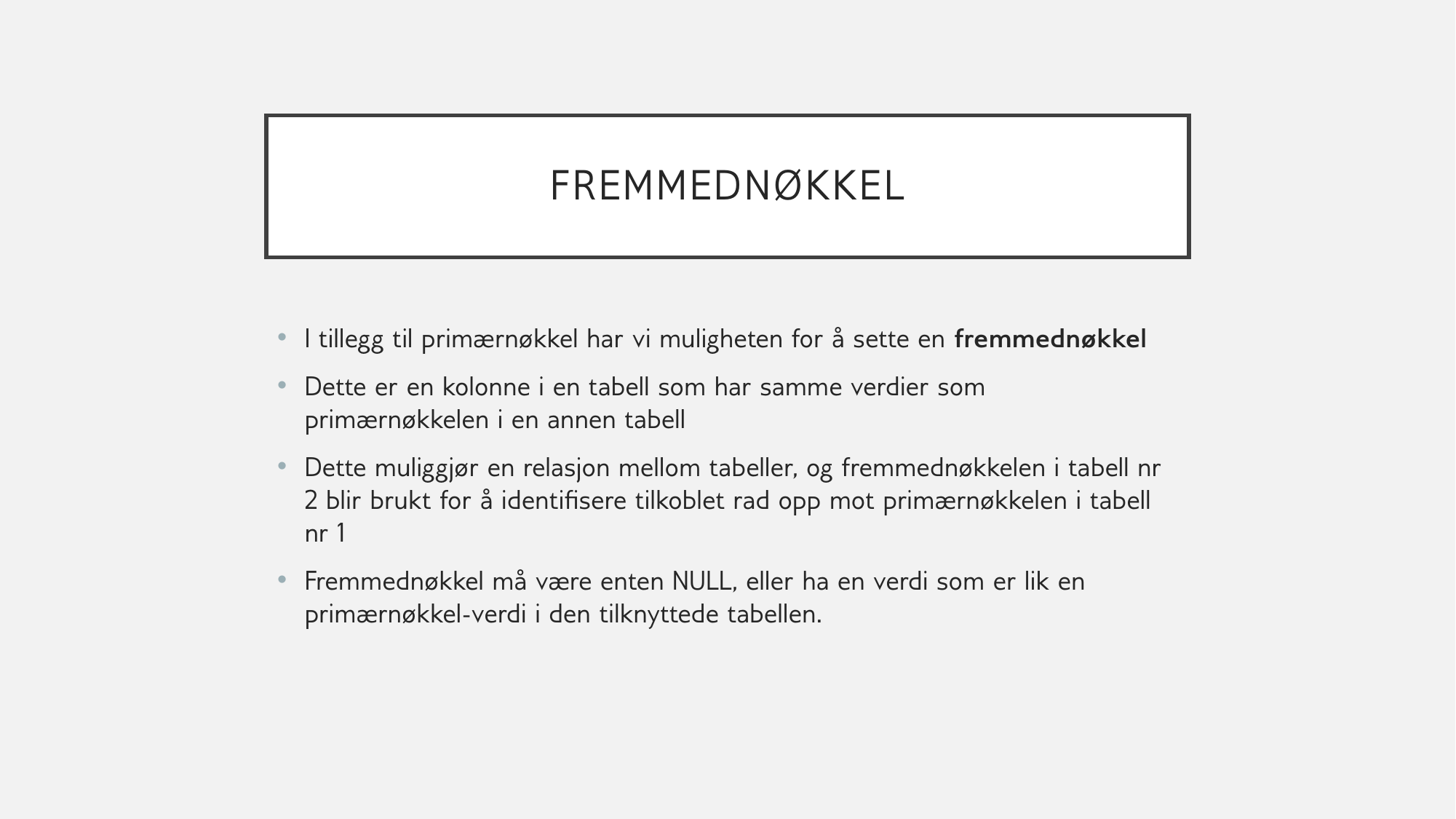

# fremmednøkkel
I tillegg til primærnøkkel har vi muligheten for å sette en fremmednøkkel
Dette er en kolonne i en tabell som har samme verdier som primærnøkkelen i en annen tabell
Dette muliggjør en relasjon mellom tabeller, og fremmednøkkelen i tabell nr 2 blir brukt for å identifisere tilkoblet rad opp mot primærnøkkelen i tabell nr 1
Fremmednøkkel må være enten NULL, eller ha en verdi som er lik en primærnøkkel-verdi i den tilknyttede tabellen.